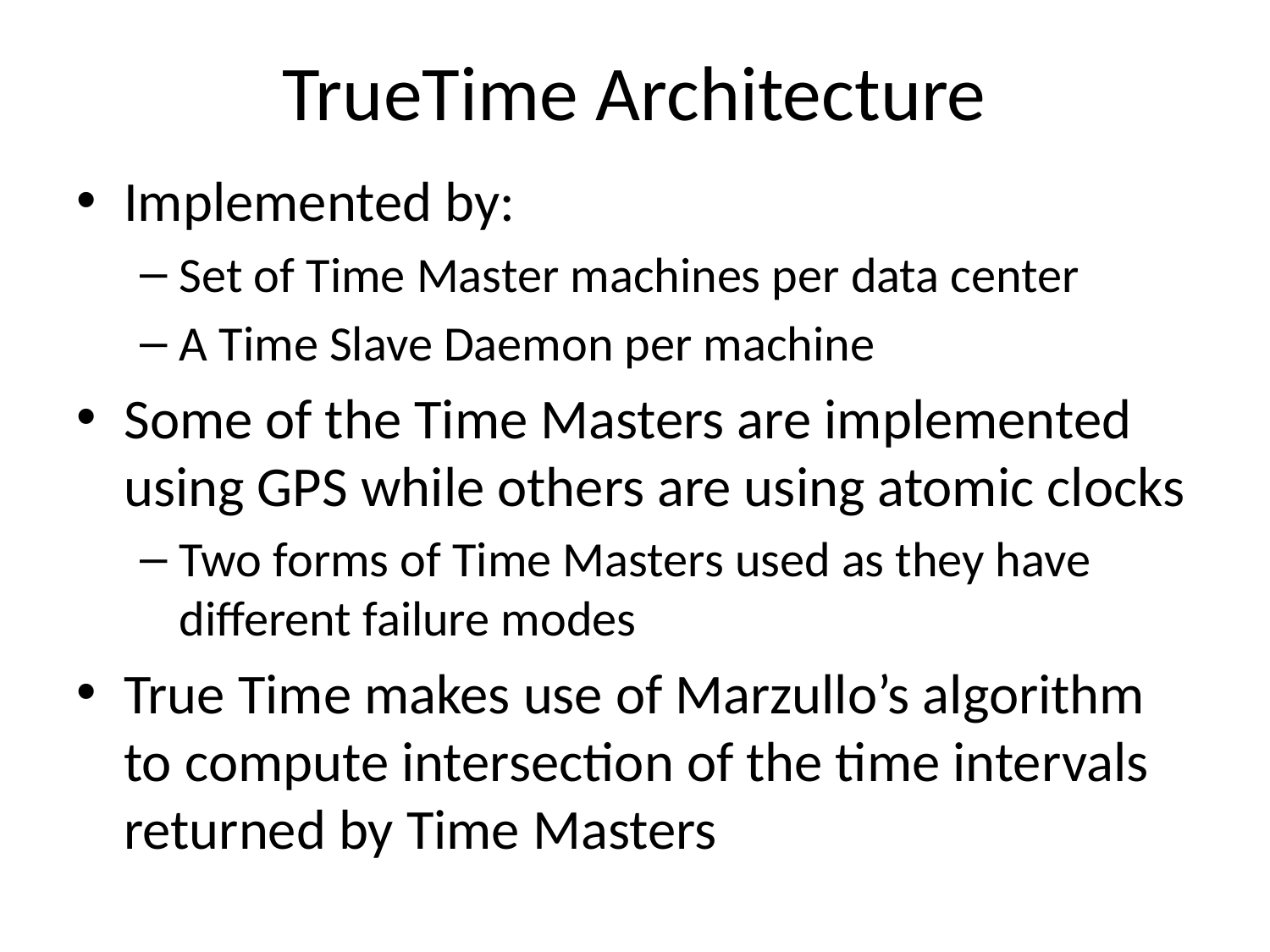

# TrueTime Architecture
Implemented by:
Set of Time Master machines per data center
A Time Slave Daemon per machine
Some of the Time Masters are implemented using GPS while others are using atomic clocks
Two forms of Time Masters used as they have different failure modes
True Time makes use of Marzullo’s algorithm to compute intersection of the time intervals returned by Time Masters